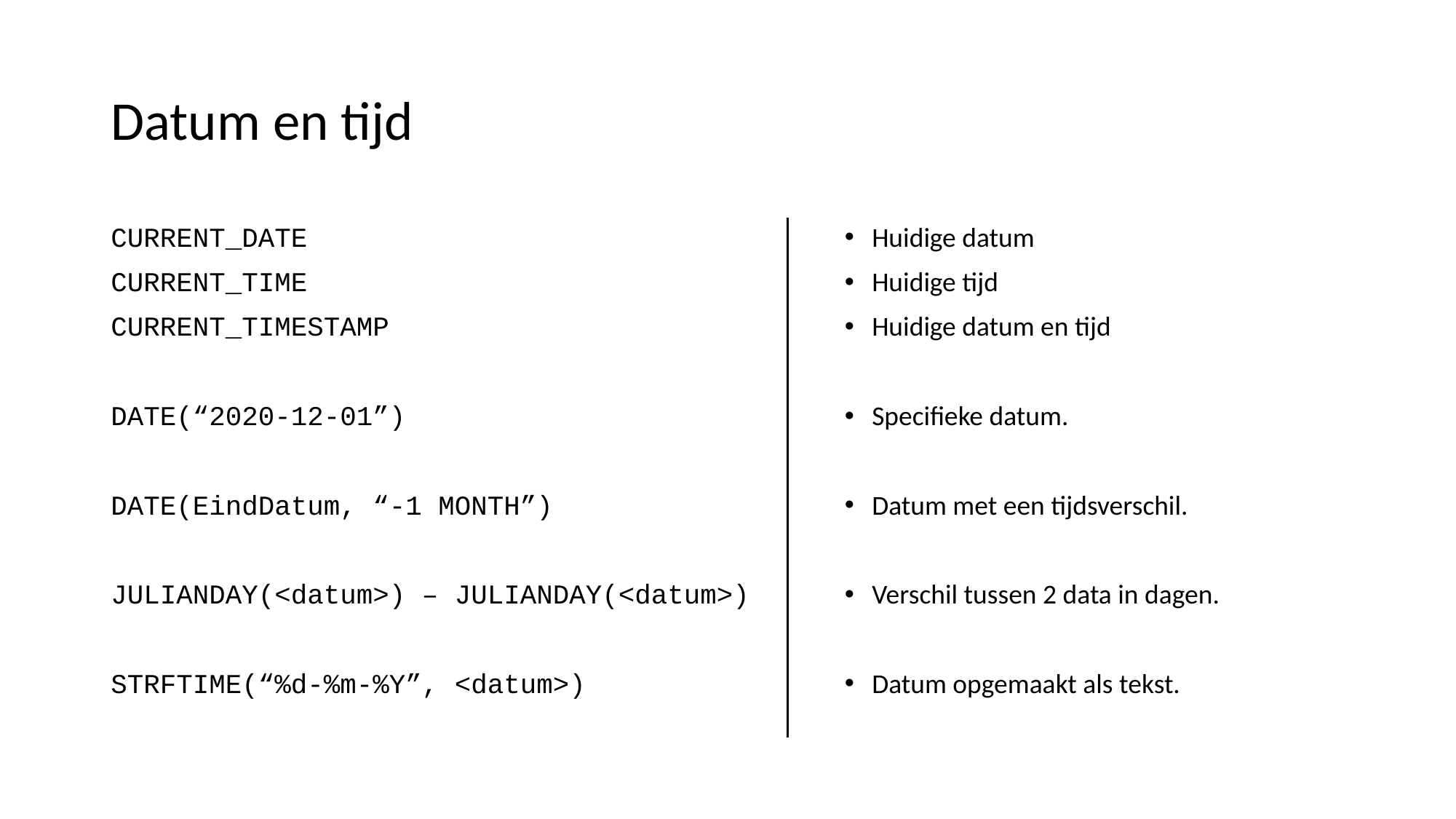

# Datum en tijd
CURRENT_DATE
CURRENT_TIME
CURRENT_TIMESTAMP

DATE(“2020-12-01”)

DATE(EindDatum, “-1 MONTH”)

JULIANDAY(<datum>) – JULIANDAY(<datum>)

STRFTIME(“%d-%m-%Y”, <datum>)

Huidige datum
Huidige tijd
Huidige datum en tijd

Specifieke datum.

Datum met een tijdsverschil.

Verschil tussen 2 data in dagen.

Datum opgemaakt als tekst.